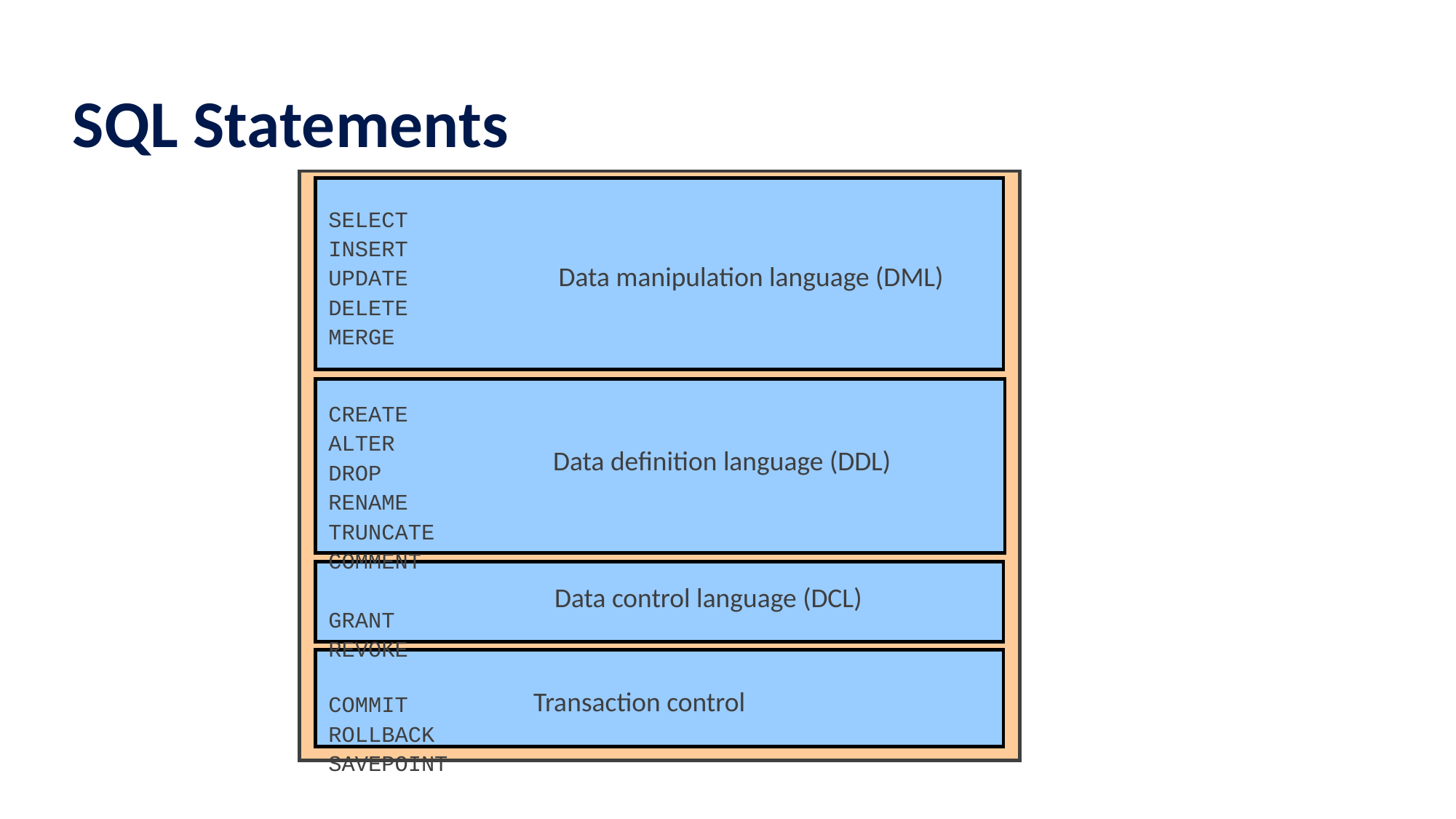

# SQL Statements

SELECT
INSERT
UPDATE
DELETE
MERGE

CREATE
ALTER
DROP
RENAME
TRUNCATE
COMMENT

GRANT
REVOKE

COMMIT
ROLLBACK
SAVEPOINT

Data manipulation language (DML)

Data definition language (DDL)

Data control language (DCL)

Transaction control